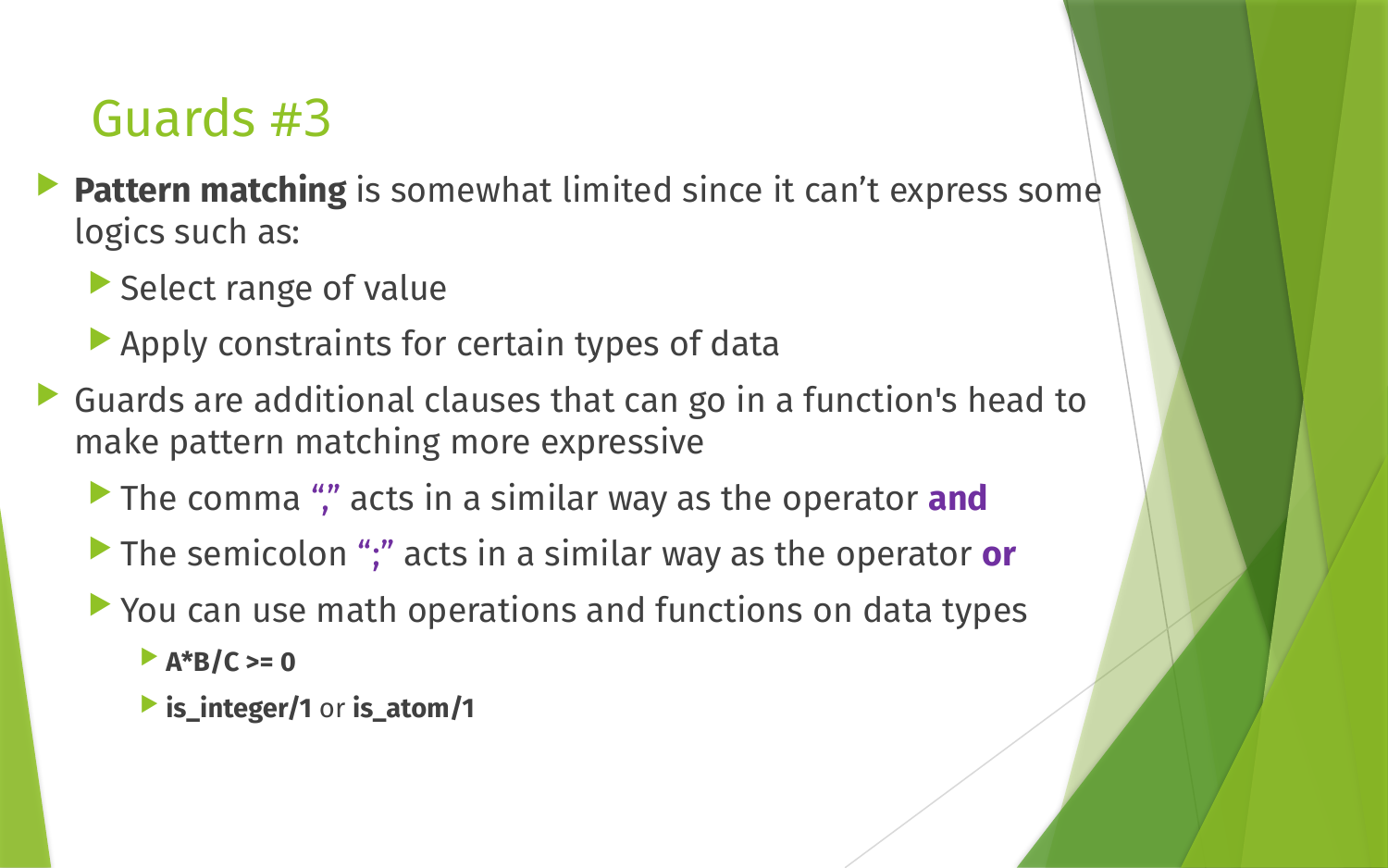

# #3 Guards
Pattern matching is somewhat limited since it can’t express some logics such as:
Select range of value
Apply constraints for certain types of data
Guards are additional clauses that can go in a function's head to make pattern matching more expressive
The comma “,” acts in a similar way as the operator and
The semicolon “;” acts in a similar way as the operator or
You can use math operations and functions on data types
A*B/C >= 0
is_integer/1 or is_atom/1